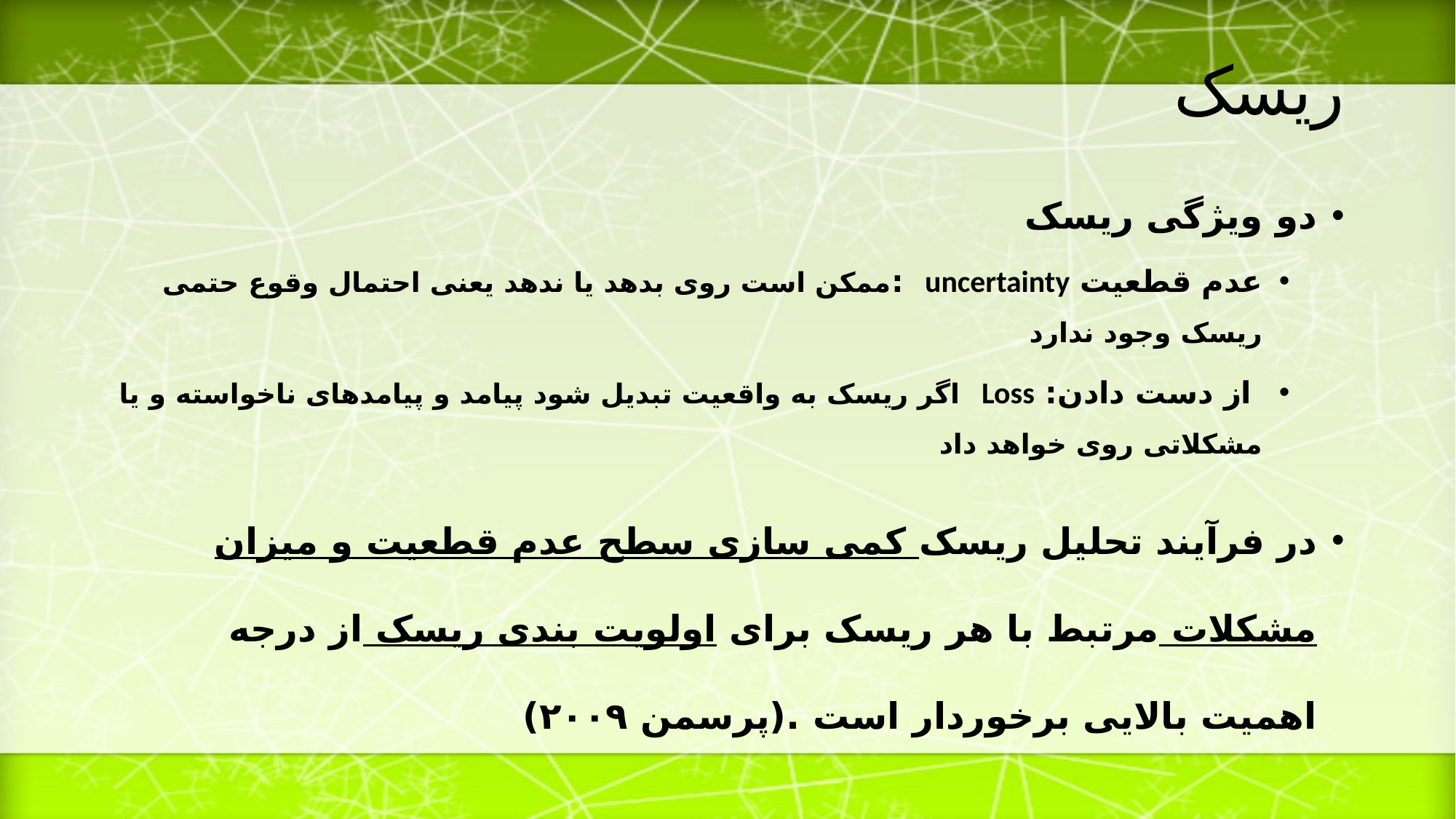

# ریسک
دو ویژگی ریسک
عدم قطعیت uncertainty  :ممکن است روی بدهد یا ندهد یعنی احتمال وقوع حتمی ریسک وجود ندارد
 از دست دادن: Loss  اگر ریسک به واقعیت تبدیل شود پیامد و پیامدهای ناخواسته و یا مشکلاتی روی خواهد داد
در فرآیند تحلیل ریسک کمی سازی سطح عدم قطعیت و میزان مشکلات مرتبط با هر ریسک برای اولویت بندی ریسک از درجه اهمیت بالایی برخوردار است .(پرسمن ۲۰۰۹)